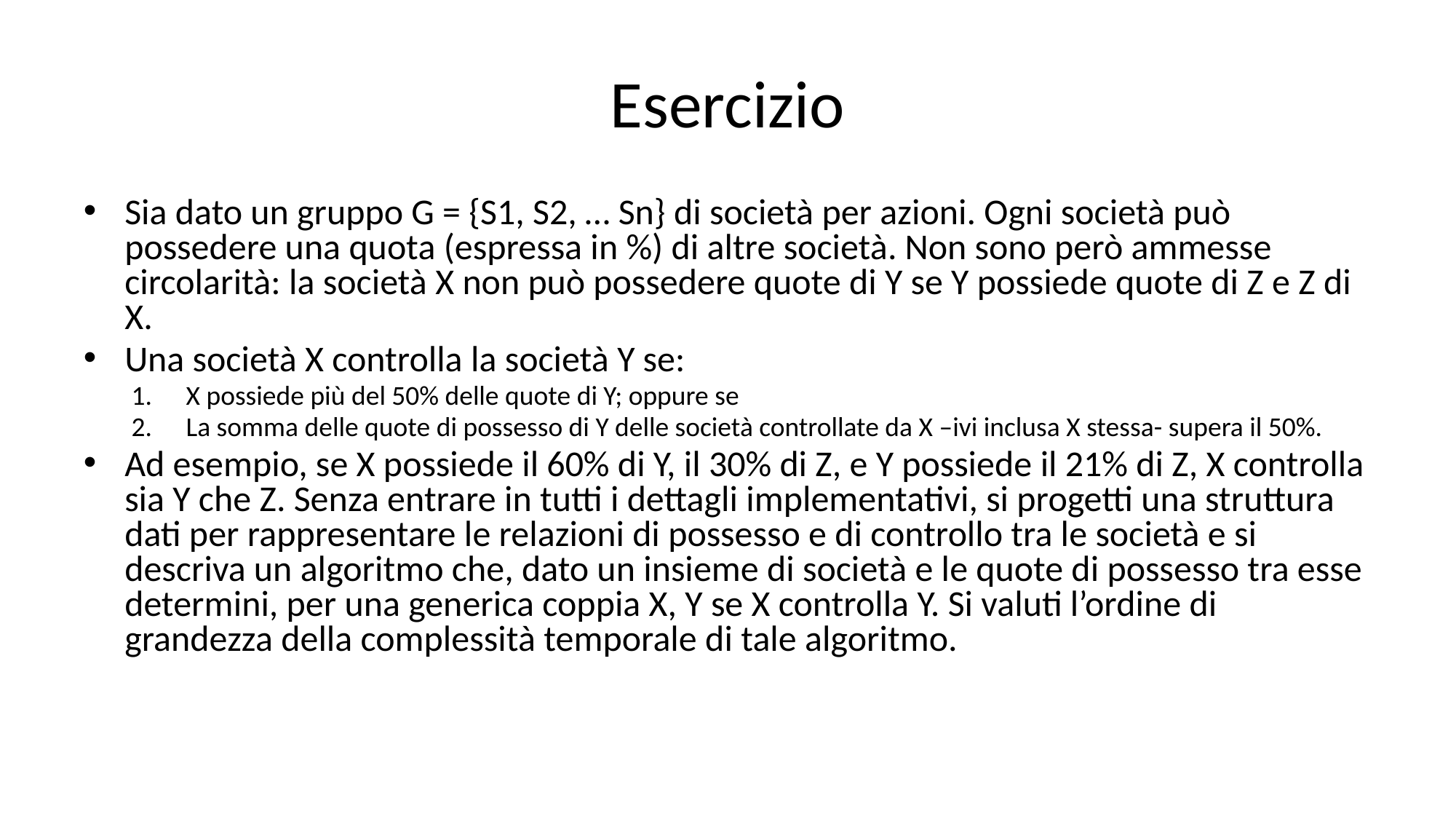

# Esercizio
Sia dato un gruppo G = {S1, S2, … Sn} di società per azioni. Ogni società può possedere una quota (espressa in %) di altre società. Non sono però ammesse circolarità: la società X non può possedere quote di Y se Y possiede quote di Z e Z di X.
Una società X controlla la società Y se:
X possiede più del 50% delle quote di Y; oppure se
La somma delle quote di possesso di Y delle società controllate da X –ivi inclusa X stessa- supera il 50%.
Ad esempio, se X possiede il 60% di Y, il 30% di Z, e Y possiede il 21% di Z, X controlla sia Y che Z. Senza entrare in tutti i dettagli implementativi, si progetti una struttura dati per rappresentare le relazioni di possesso e di controllo tra le società e si descriva un algoritmo che, dato un insieme di società e le quote di possesso tra esse determini, per una generica coppia X, Y se X controlla Y. Si valuti l’ordine di grandezza della complessità temporale di tale algoritmo.